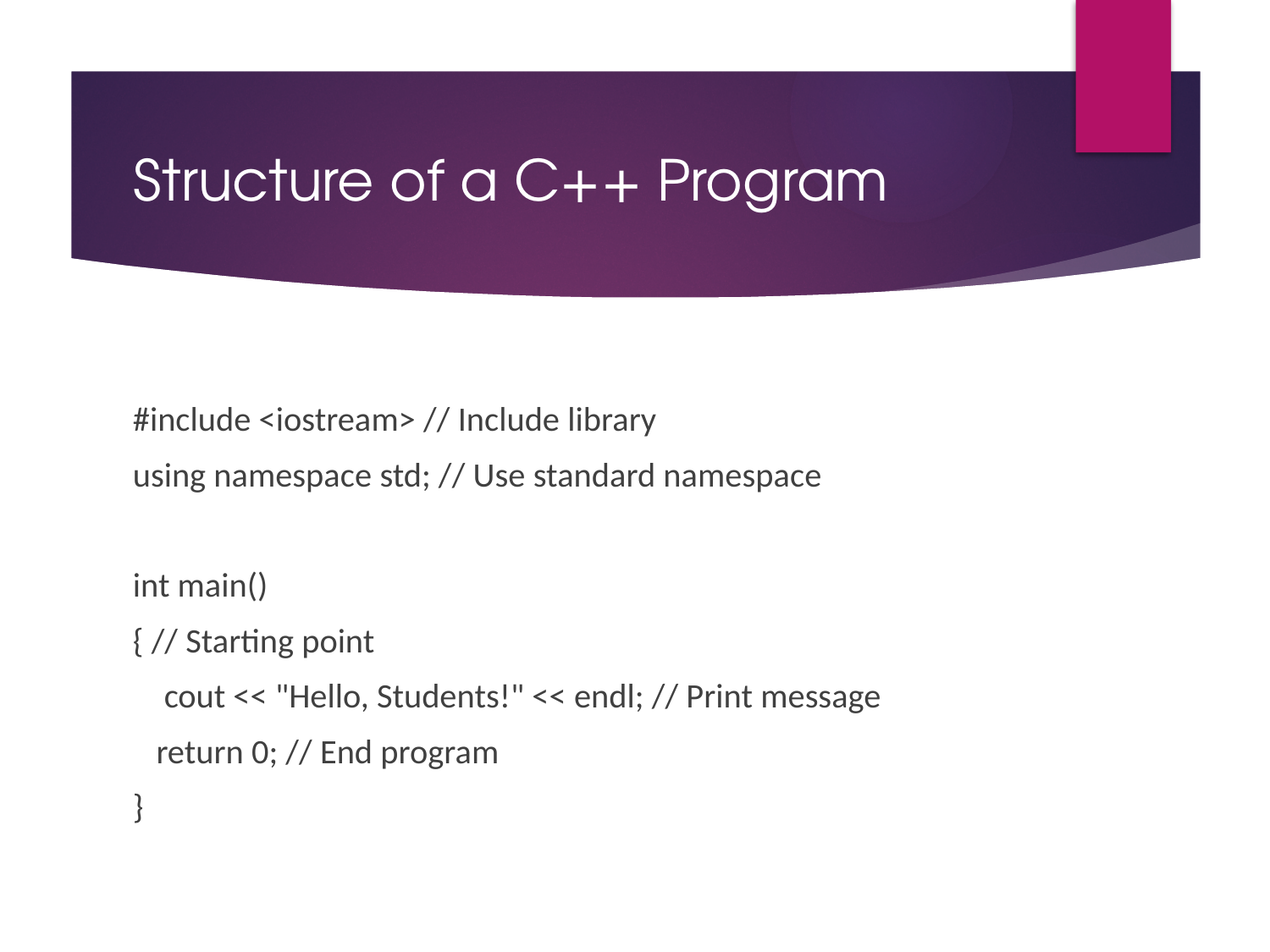

# Structure of a C++ Program

#include <iostream> // Include library
using namespace std; // Use standard namespace

int main()
{ // Starting point
    cout << "Hello, Students!" << endl; // Print message
   return 0; // End program
}